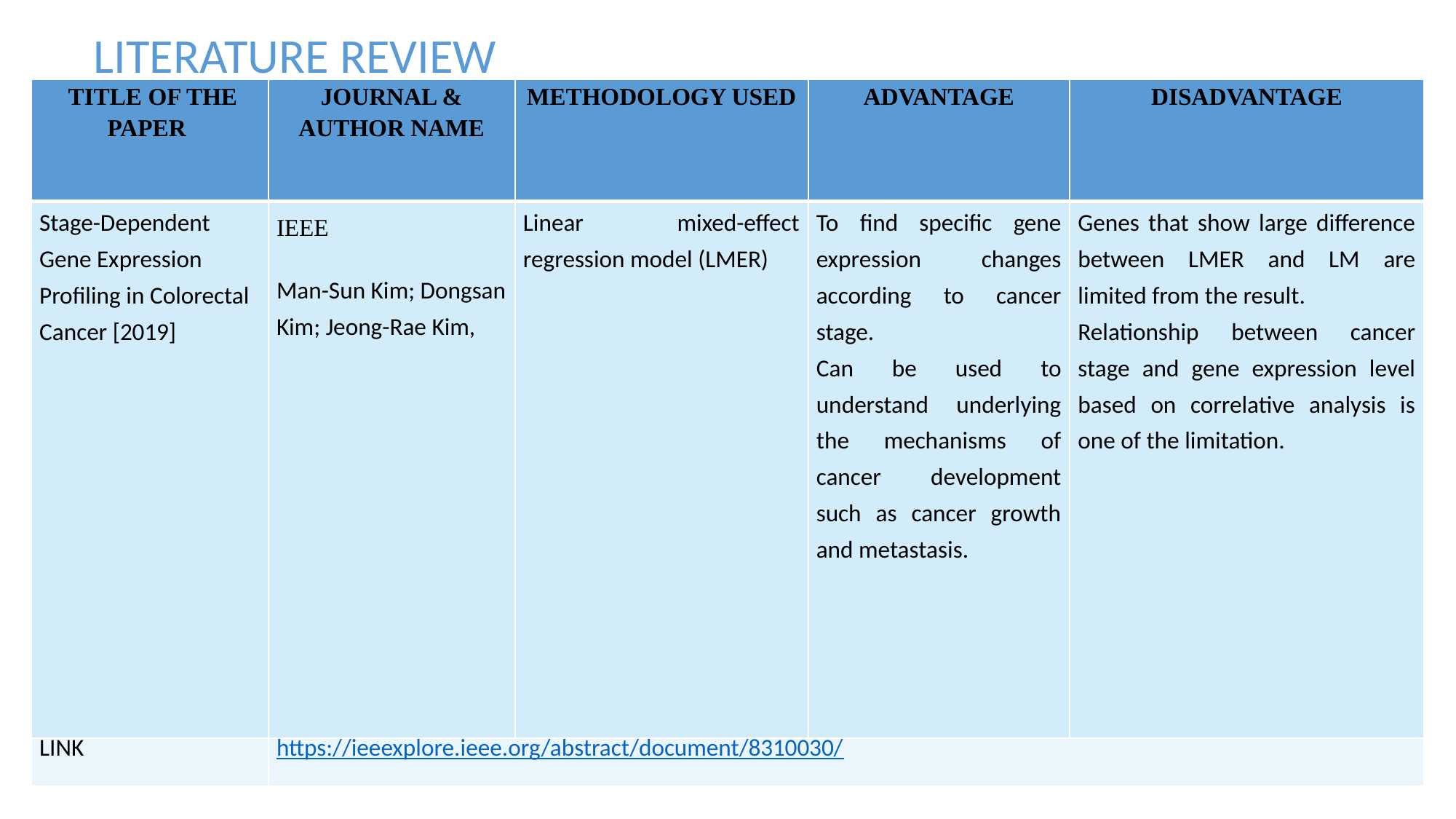

LITERATURE REVIEW

| TITLE OF THE PAPER | JOURNAL & AUTHOR NAME | METHODOLOGY USED | ADVANTAGE | DISADVANTAGE |
| --- | --- | --- | --- | --- |
| Stage-Dependent Gene Expression Profiling in Colorectal Cancer [2019] | IEEE Man-Sun Kim; Dongsan Kim; Jeong-Rae Kim, | Linear mixed-effect regression model (LMER) | To find specific gene expression changes according to cancer stage. Can be used to understand underlying the mechanisms of cancer development such as cancer growth and metastasis. | Genes that show large difference between LMER and LM are limited from the result. Relationship between cancer stage and gene expression level based on correlative analysis is one of the limitation. |
| LINK | https://ieeexplore.ieee.org/abstract/document/8310030/ |  |  |  |